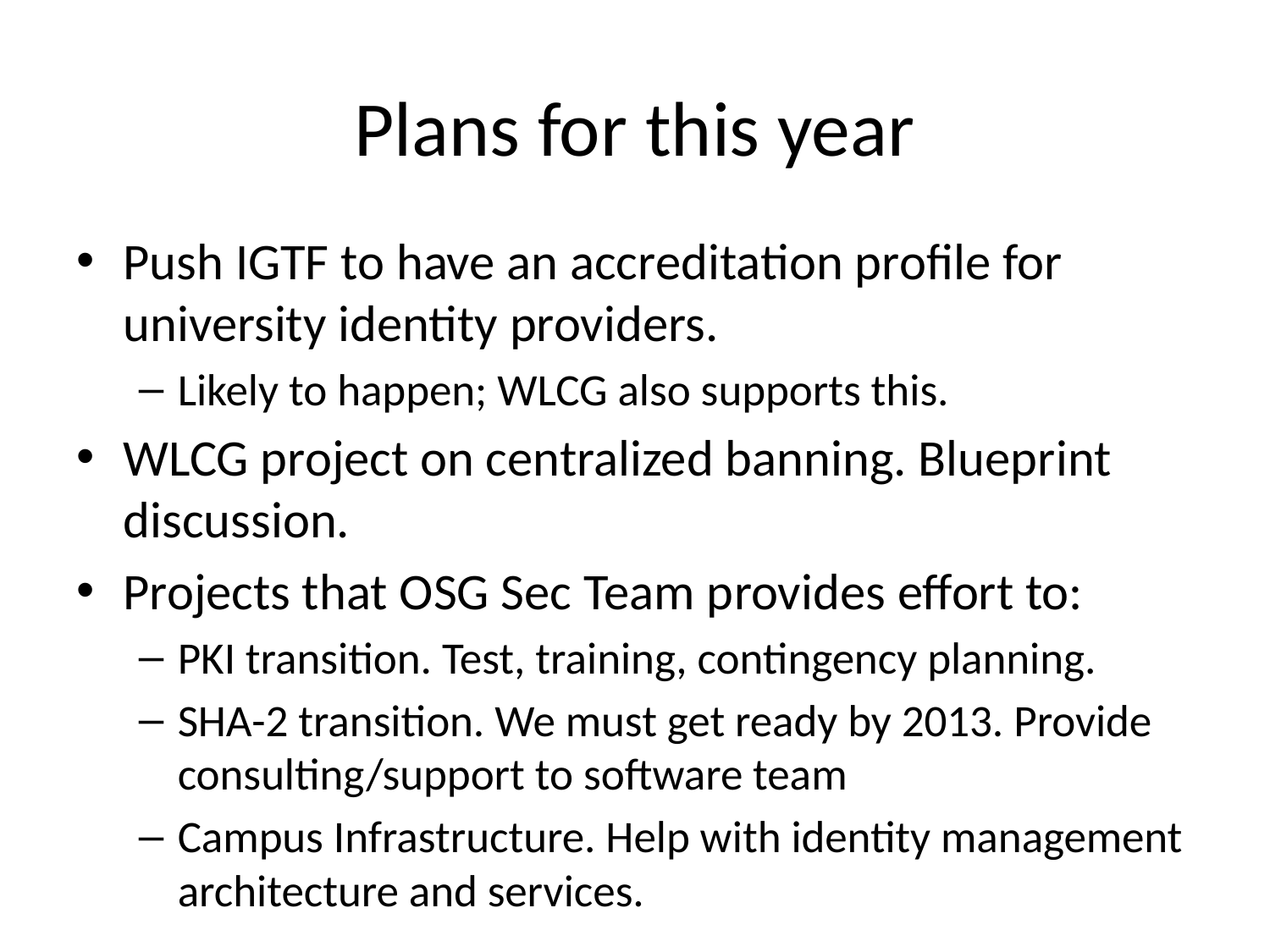

# Plans for this year
Push IGTF to have an accreditation profile for university identity providers.
Likely to happen; WLCG also supports this.
WLCG project on centralized banning. Blueprint discussion.
Projects that OSG Sec Team provides effort to:
PKI transition. Test, training, contingency planning.
SHA-2 transition. We must get ready by 2013. Provide consulting/support to software team
Campus Infrastructure. Help with identity management architecture and services.